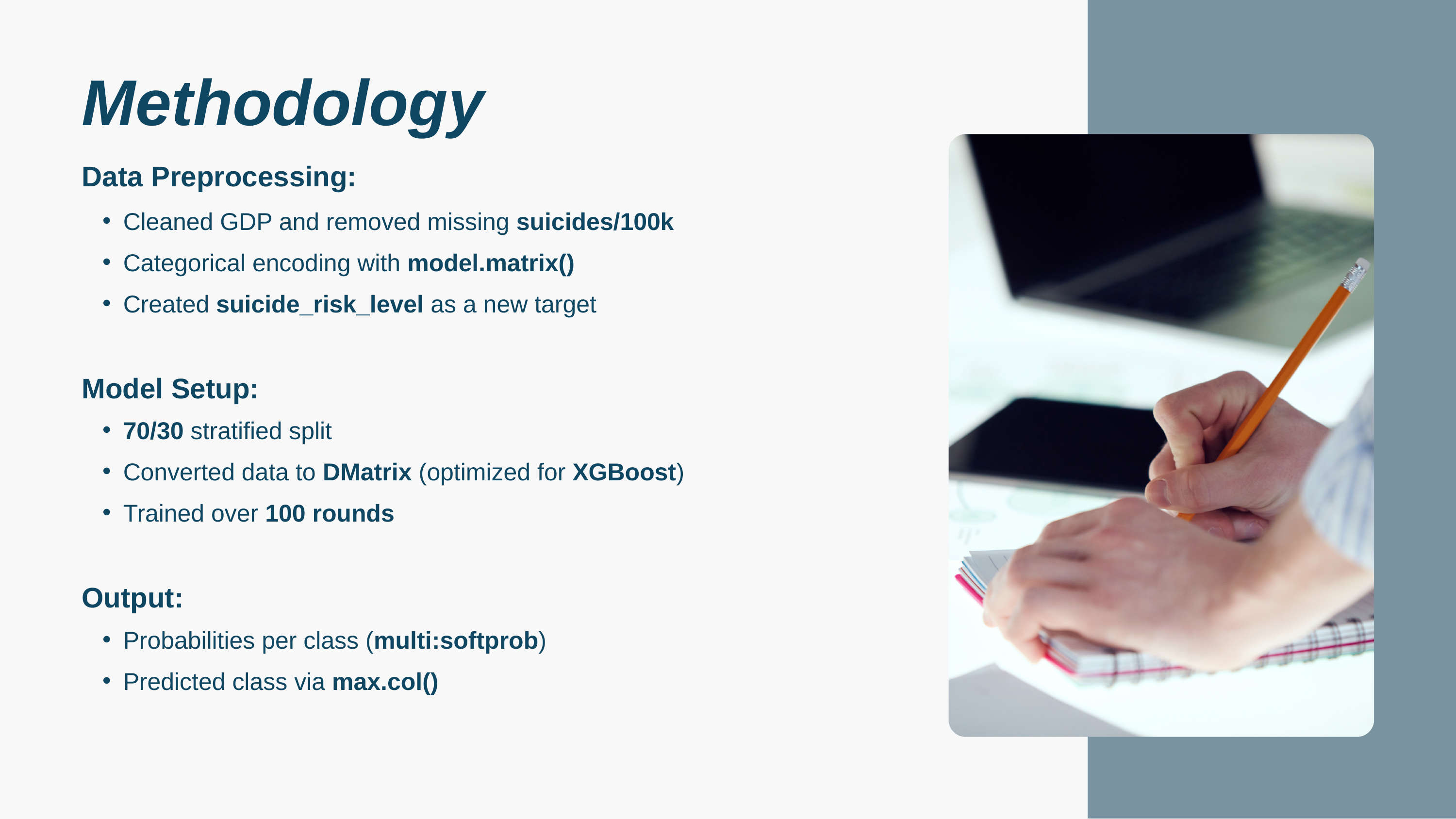

Methodology

Data Preprocessing:
Cleaned GDP and removed missing suicides/100k
Categorical encoding with model.matrix()
Created suicide_risk_level as a new target
Model Setup:
70/30 stratified split
Converted data to DMatrix (optimized for XGBoost)
Trained over 100 rounds
Output:
Probabilities per class (multi:softprob)
Predicted class via max.col()